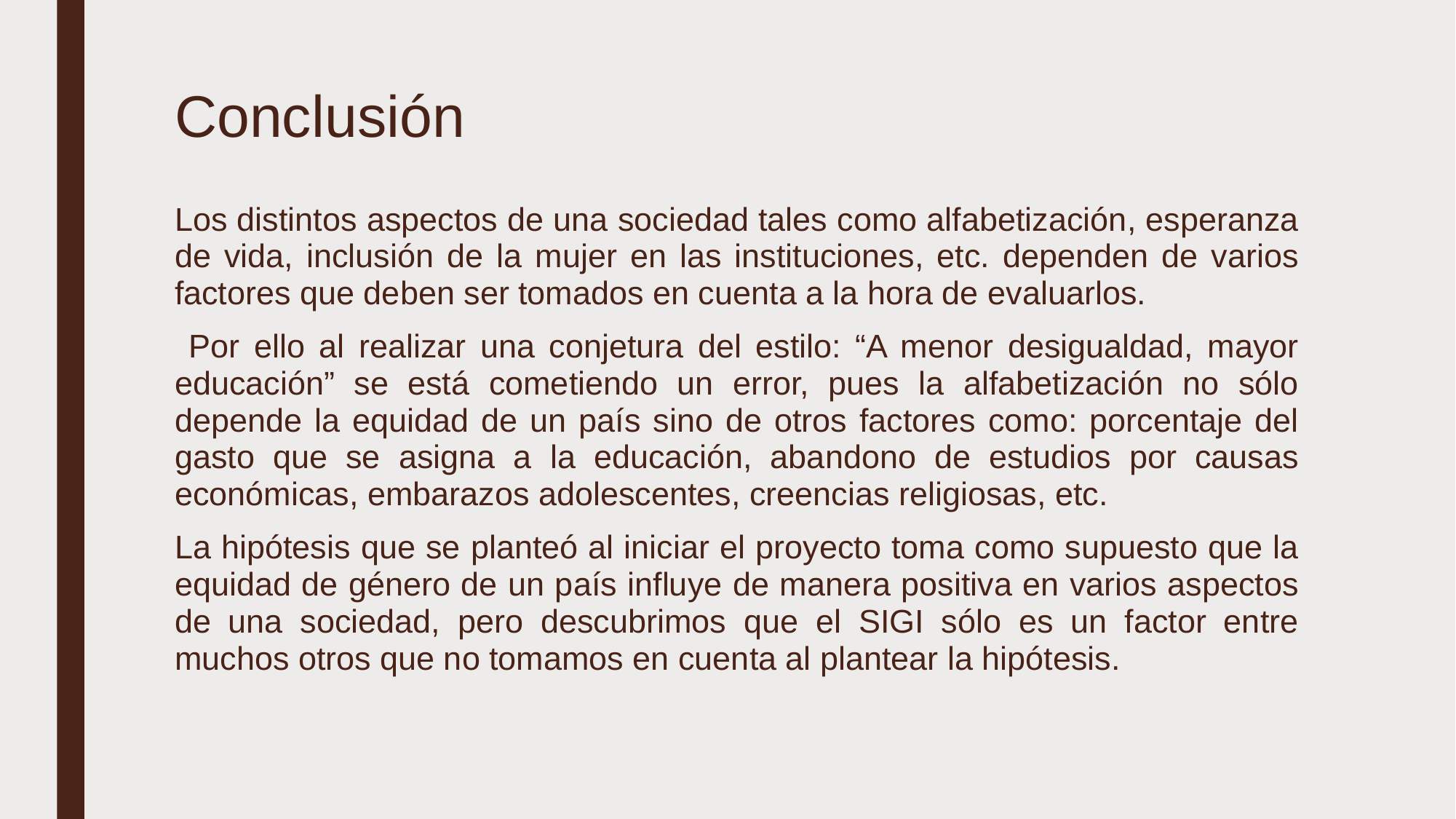

# Conclusión

Los distintos aspectos de una sociedad tales como alfabetización, esperanza de vida, inclusión de la mujer en las instituciones, etc. dependen de varios factores que deben ser tomados en cuenta a la hora de evaluarlos.
 Por ello al realizar una conjetura del estilo: “A menor desigualdad, mayor educación” se está cometiendo un error, pues la alfabetización no sólo depende la equidad de un país sino de otros factores como: porcentaje del gasto que se asigna a la educación, abandono de estudios por causas económicas, embarazos adolescentes, creencias religiosas, etc.
La hipótesis que se planteó al iniciar el proyecto toma como supuesto que la equidad de género de un país influye de manera positiva en varios aspectos de una sociedad, pero descubrimos que el SIGI sólo es un factor entre muchos otros que no tomamos en cuenta al plantear la hipótesis.